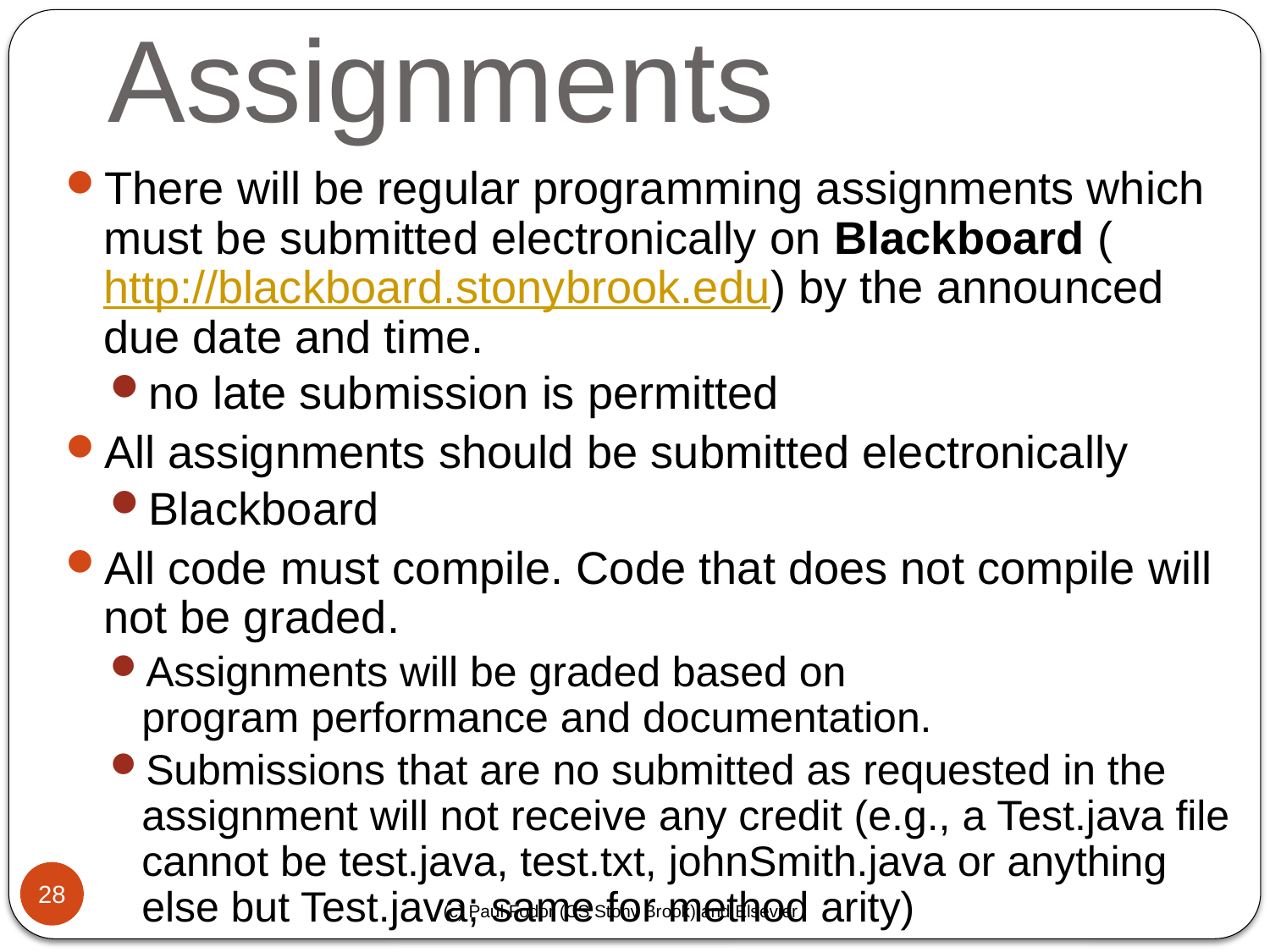

# Assignments
There will be regular programming assignments which must be submitted electronically on Blackboard (http://blackboard.stonybrook.edu) by the announced due date and time.
no late submission is permitted
All assignments should be submitted electronically
Blackboard
All code must compile. Code that does not compile will not be graded.
Assignments will be graded based on program performance and documentation.
Submissions that are no submitted as requested in the assignment will not receive any credit (e.g., a Test.java file cannot be test.java, test.txt, johnSmith.java or anything else but Test.java; same for method arity)
28